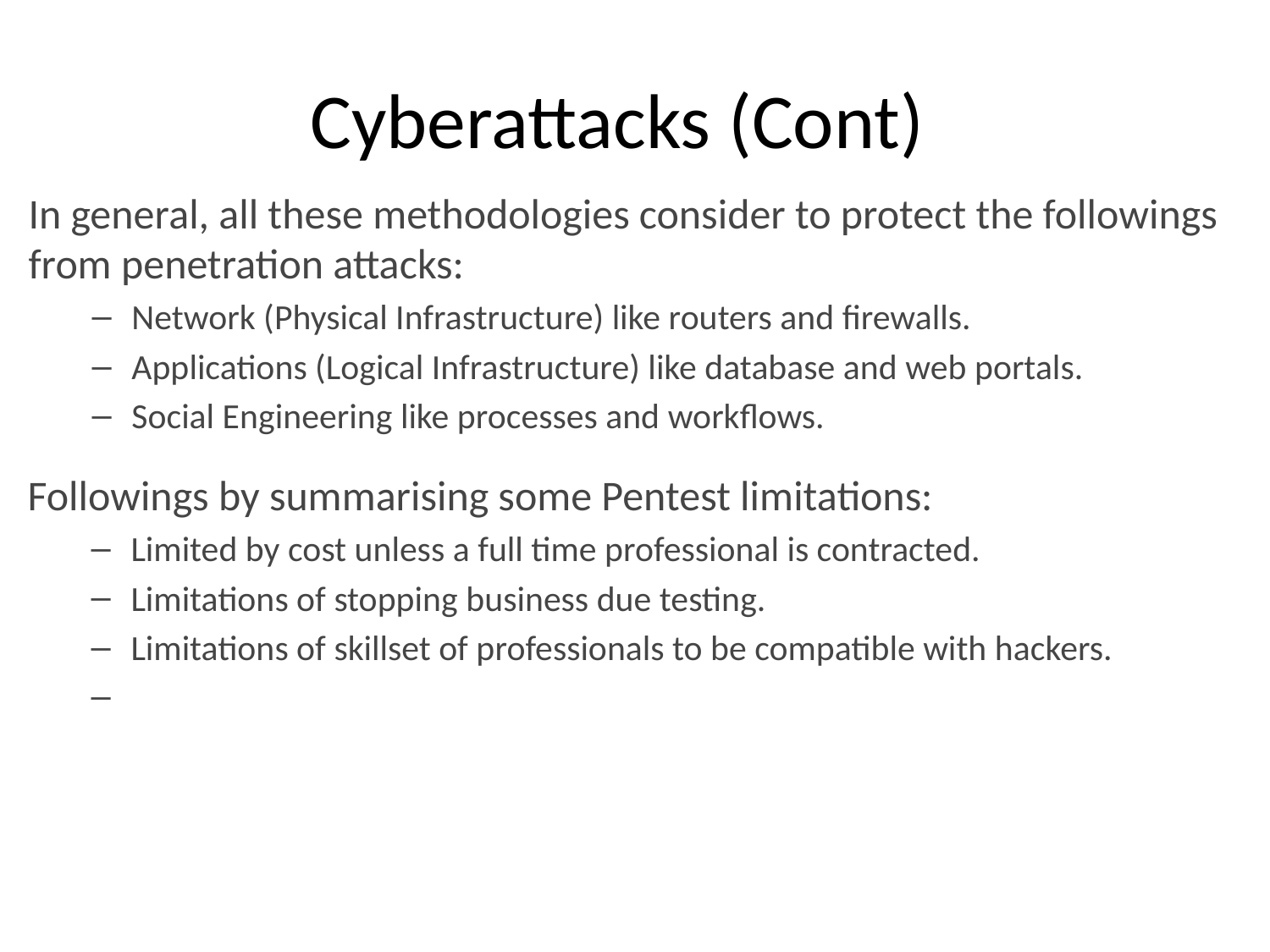

# Cyberattacks (Cont)
In general, all these methodologies consider to protect the followings from penetration attacks:
Network (Physical Infrastructure) like routers and firewalls.
Applications (Logical Infrastructure) like database and web portals.
Social Engineering like processes and workflows.

Followings by summarising some Pentest limitations:
Limited by cost unless a full time professional is contracted.
Limitations of stopping business due testing.
Limitations of skillset of professionals to be compatible with hackers.